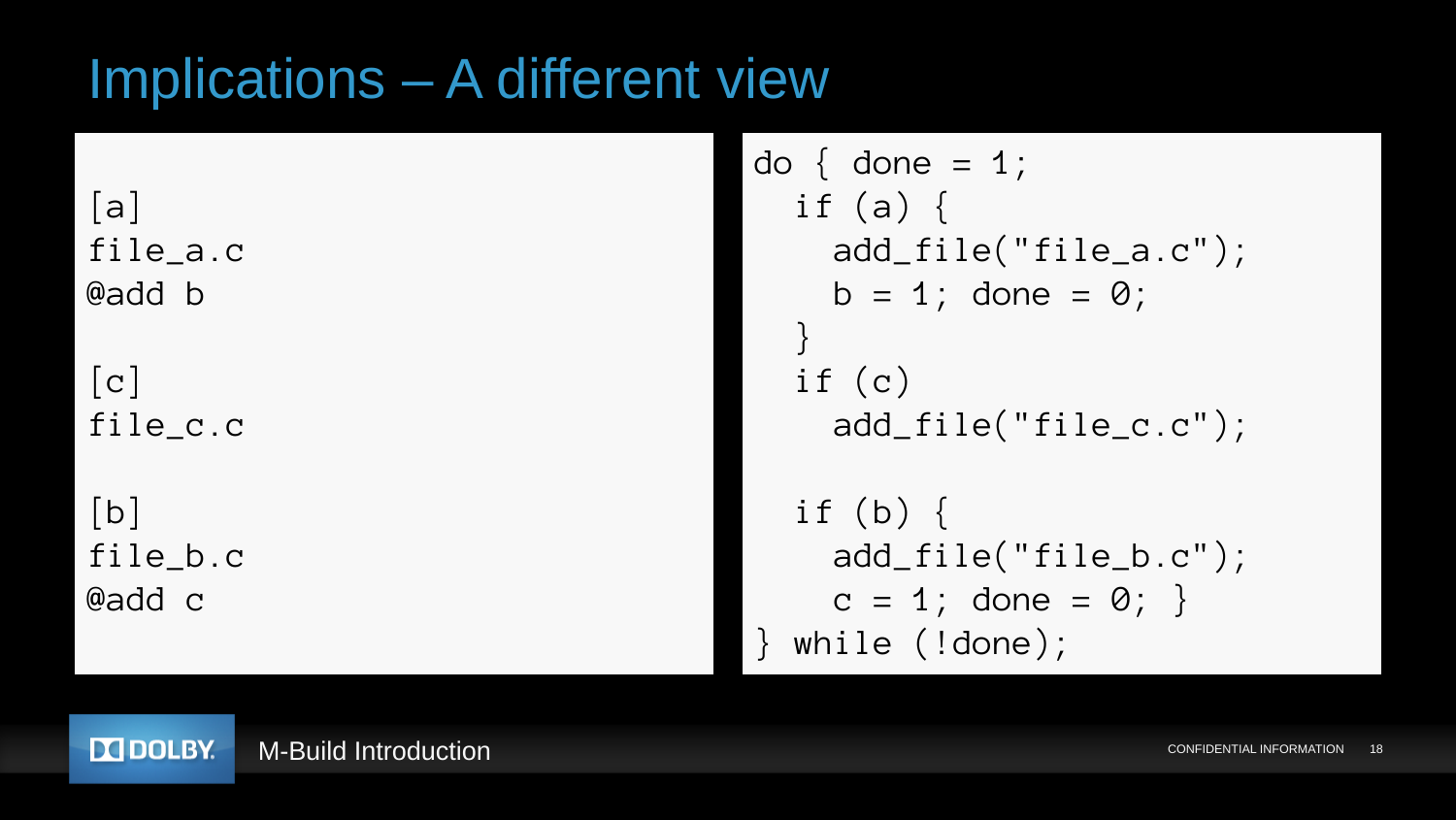

# Implications – A different view

[a]
file_a.c
@add b

[c]
file_c.c

[b]
file_b.c
@add c

do { done = 1;
  if (a) {
    add_file("file_a.c");
    b = 1; done = 0;
  }
  if (c)
    add_file("file_c.c");

  if (b) {
    add_file("file_b.c");
    c = 1; done = 0; }
} while (!done);
CONFIDENTIAL INFORMATION
18